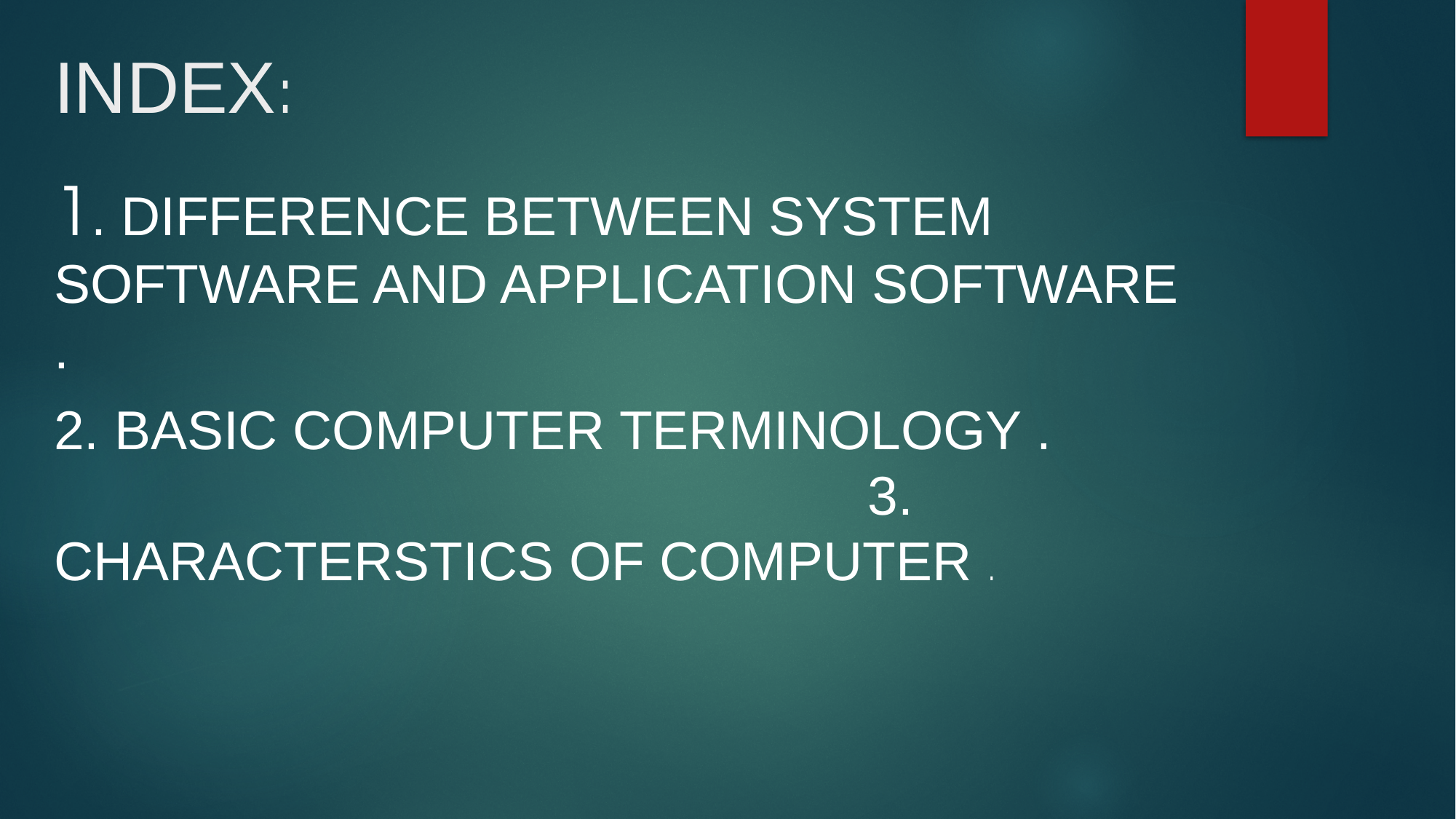

# INDEX:
1. DIFFERENCE BETWEEN SYSTEM SOFTWARE AND APPLICATION SOFTWARE .
2. BASIC COMPUTER TERMINOLOGY .                                                                3. CHARACTERSTICS OF COMPUTER .